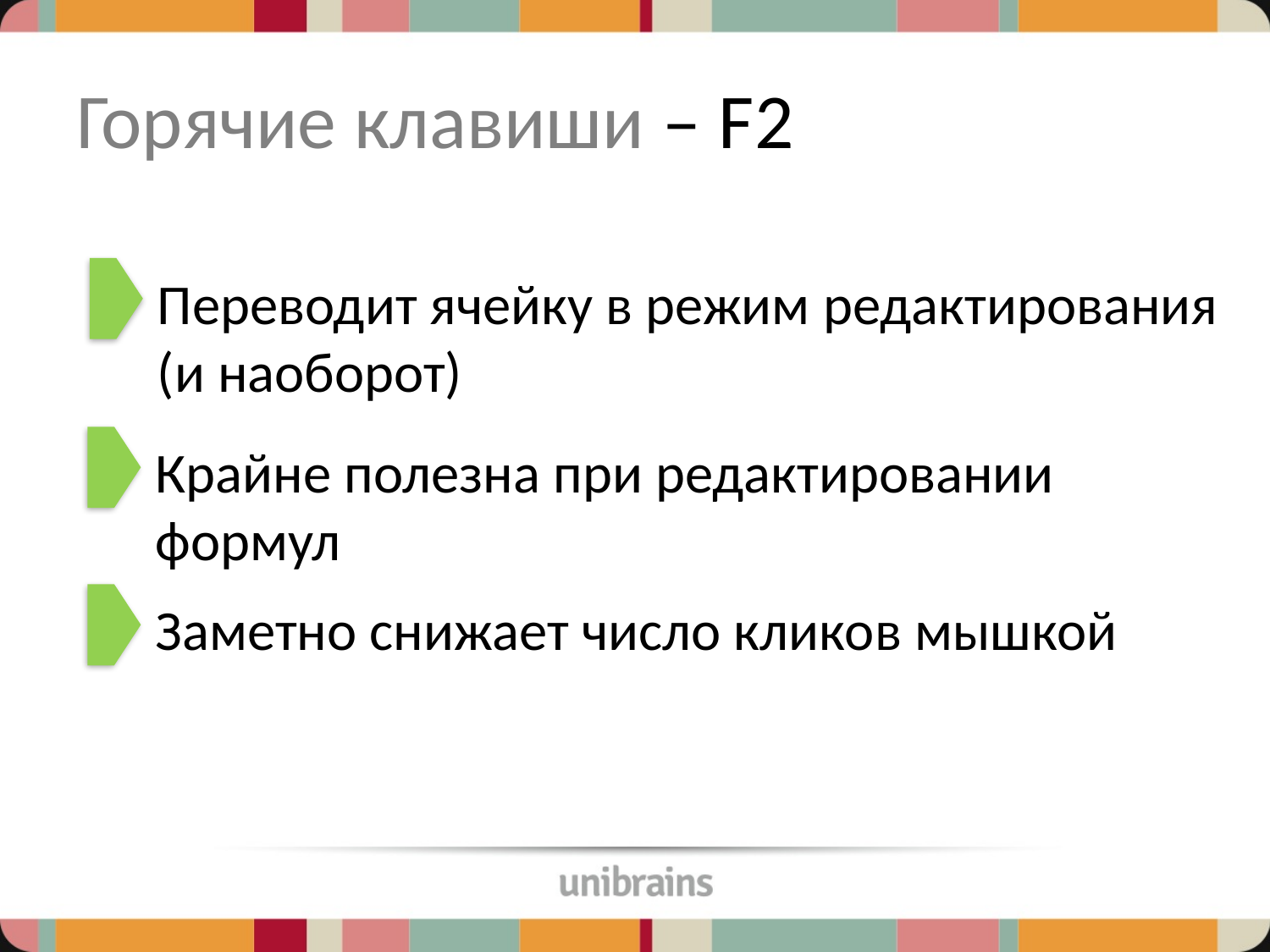

# Горячие клавиши – F2

Переводит ячейку в режим редактирования (и наоборот)

Крайне полезна при редактировании формул

Заметно снижает число кликов мышкой